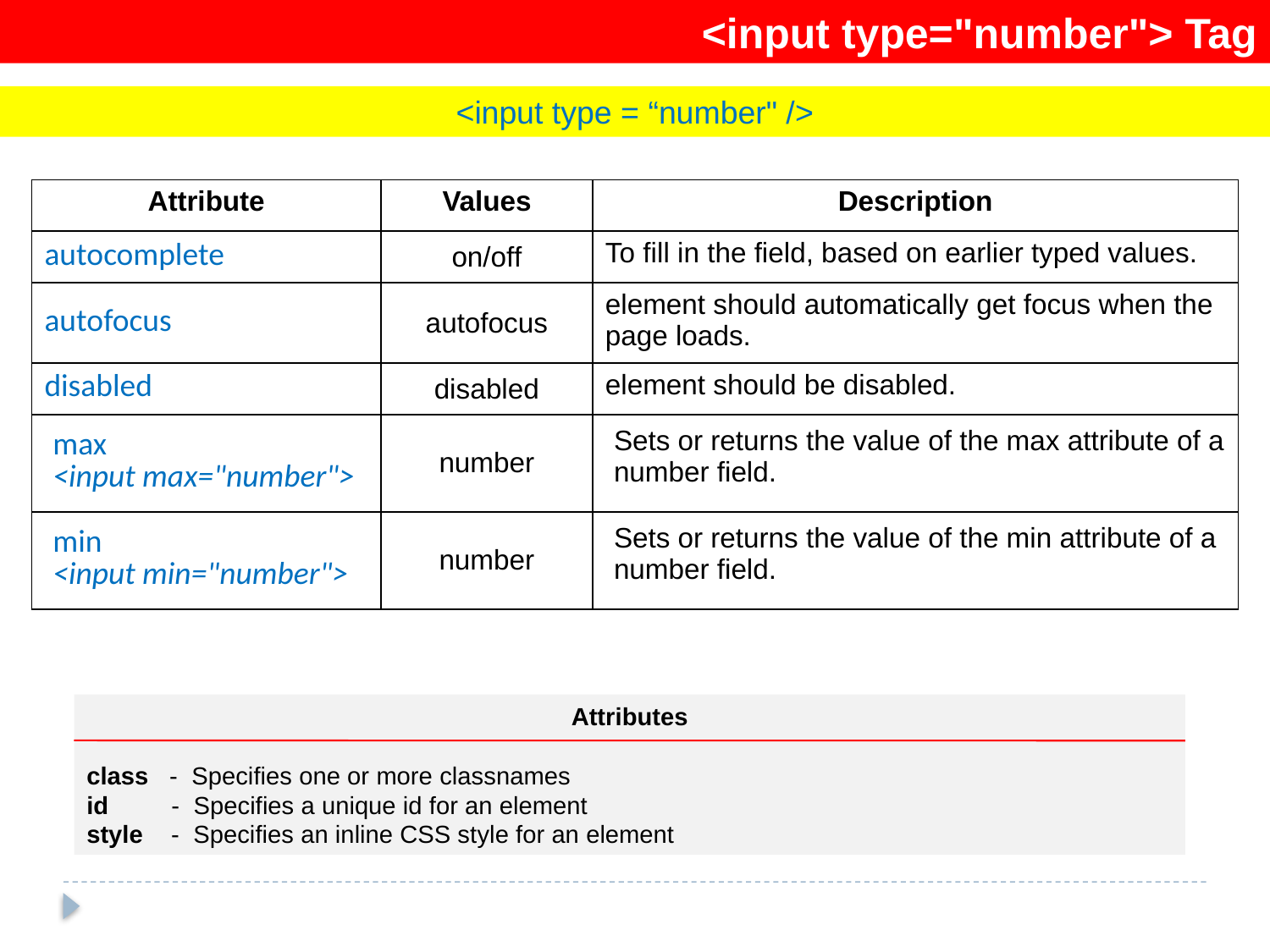

<input type="number"> Tag
<input type = “number" />
| Attribute | Values | Description |
| --- | --- | --- |
| autocomplete | on/off | To fill in the field, based on earlier typed values. |
| autofocus | autofocus | element should automatically get focus when the page loads. |
| disabled | disabled | element should be disabled. |
| max <input max="number"> | number | Sets or returns the value of the max attribute of a number field. |
| min <input min="number"> | number | Sets or returns the value of the min attribute of a number field. |
Attributes

class   -  Specifies one or more classnames
id         -  Specifies a unique id for an element
style    -  Specifies an inline CSS style for an element